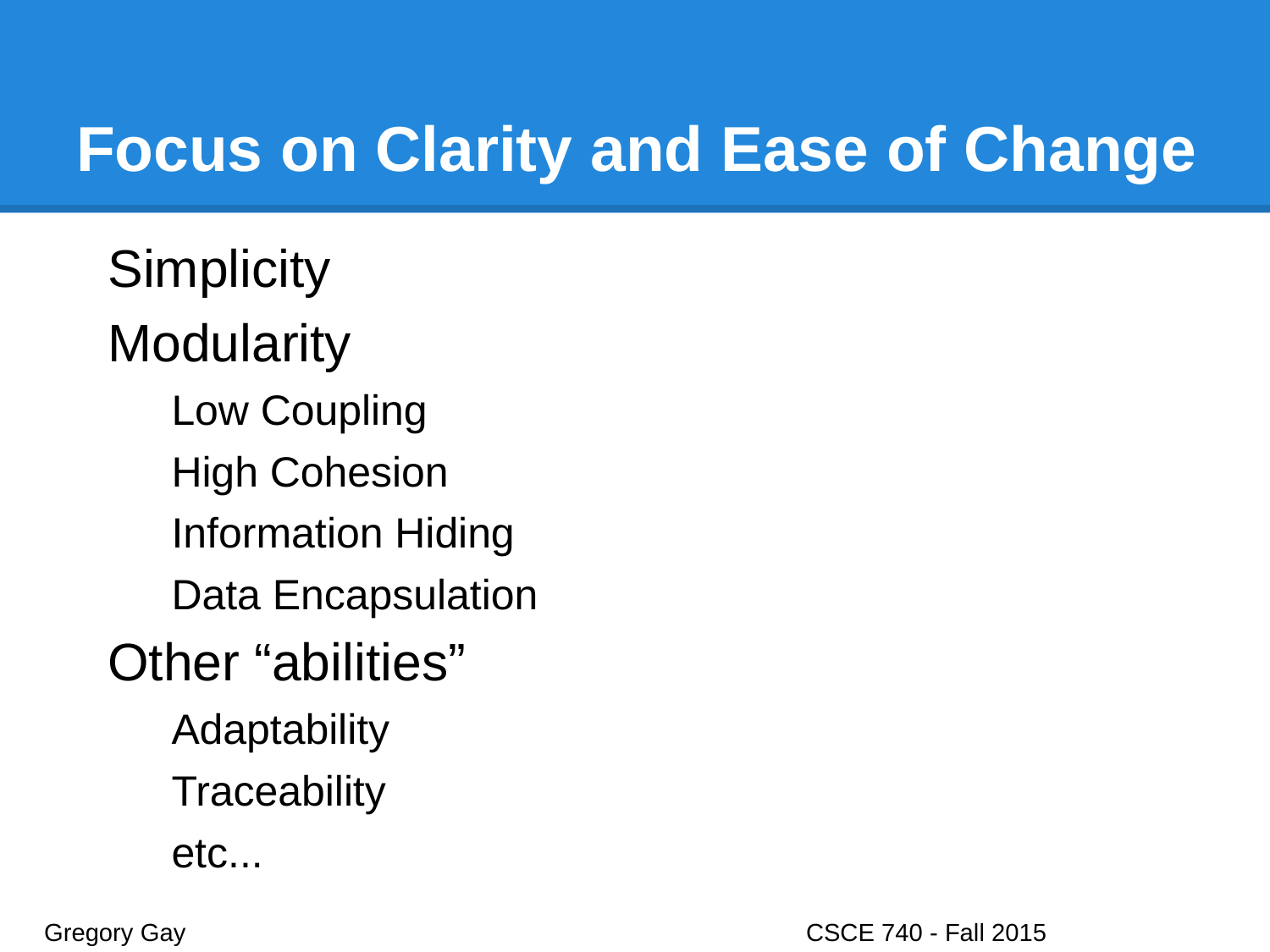

# Focus on Clarity and Ease of Change
Simplicity
Modularity
Low Coupling
High Cohesion
Information Hiding
Data Encapsulation
Other “abilities”
Adaptability
Traceability
etc...
Gregory Gay					CSCE 740 - Fall 2015								20